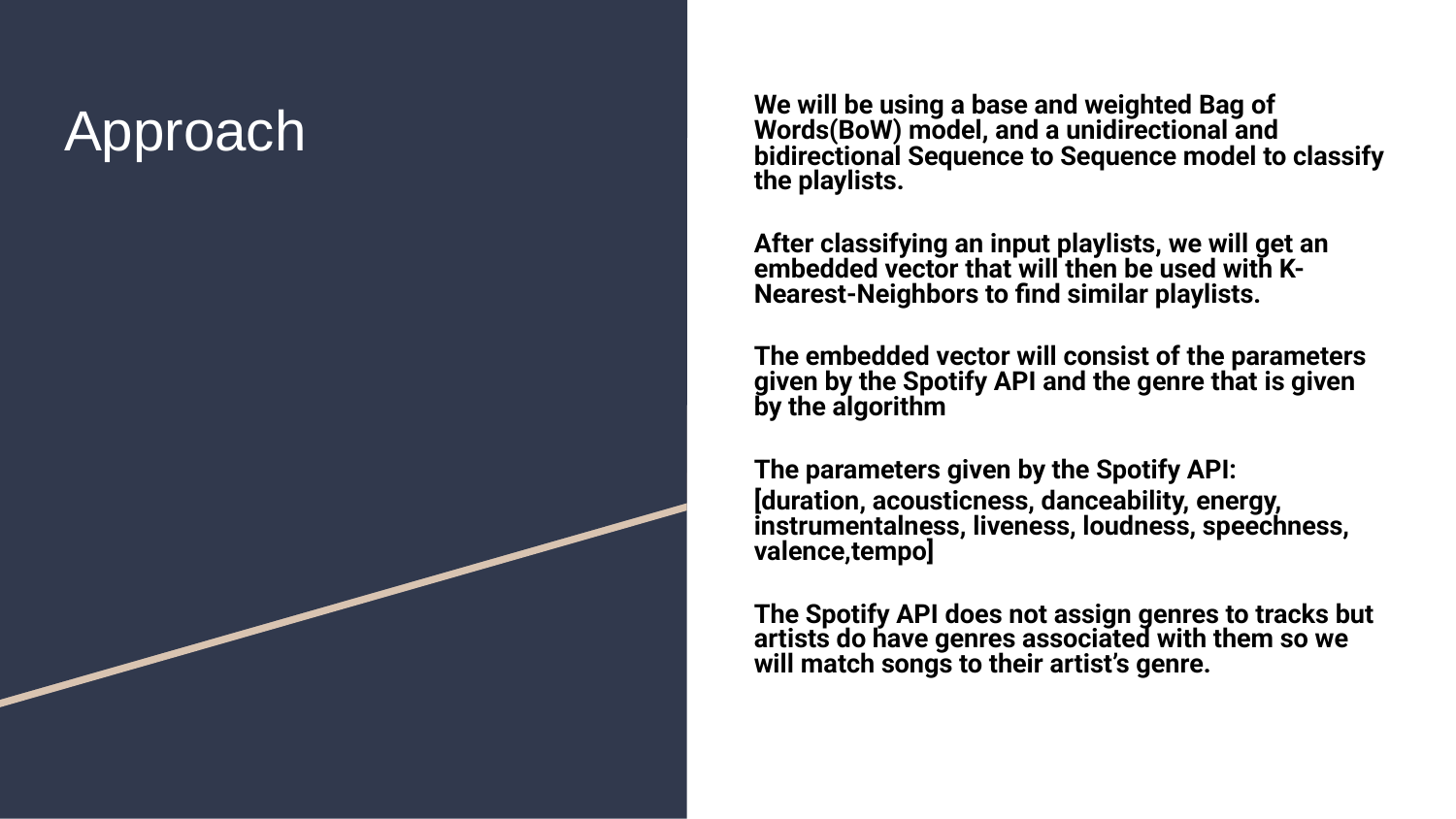

# Approach
We will be using a base and weighted Bag of Words(BoW) model, and a unidirectional and bidirectional Sequence to Sequence model to classify the playlists.

After classifying an input playlists, we will get an embedded vector that will then be used with K-Nearest-Neighbors to find similar playlists.

The embedded vector will consist of the parameters given by the Spotify API and the genre that is given by the algorithm

The parameters given by the Spotify API:
[duration, acousticness, danceability, energy, instrumentalness, liveness, loudness, speechness, valence,tempo]

The Spotify API does not assign genres to tracks but artists do have genres associated with them so we will match songs to their artist’s genre.